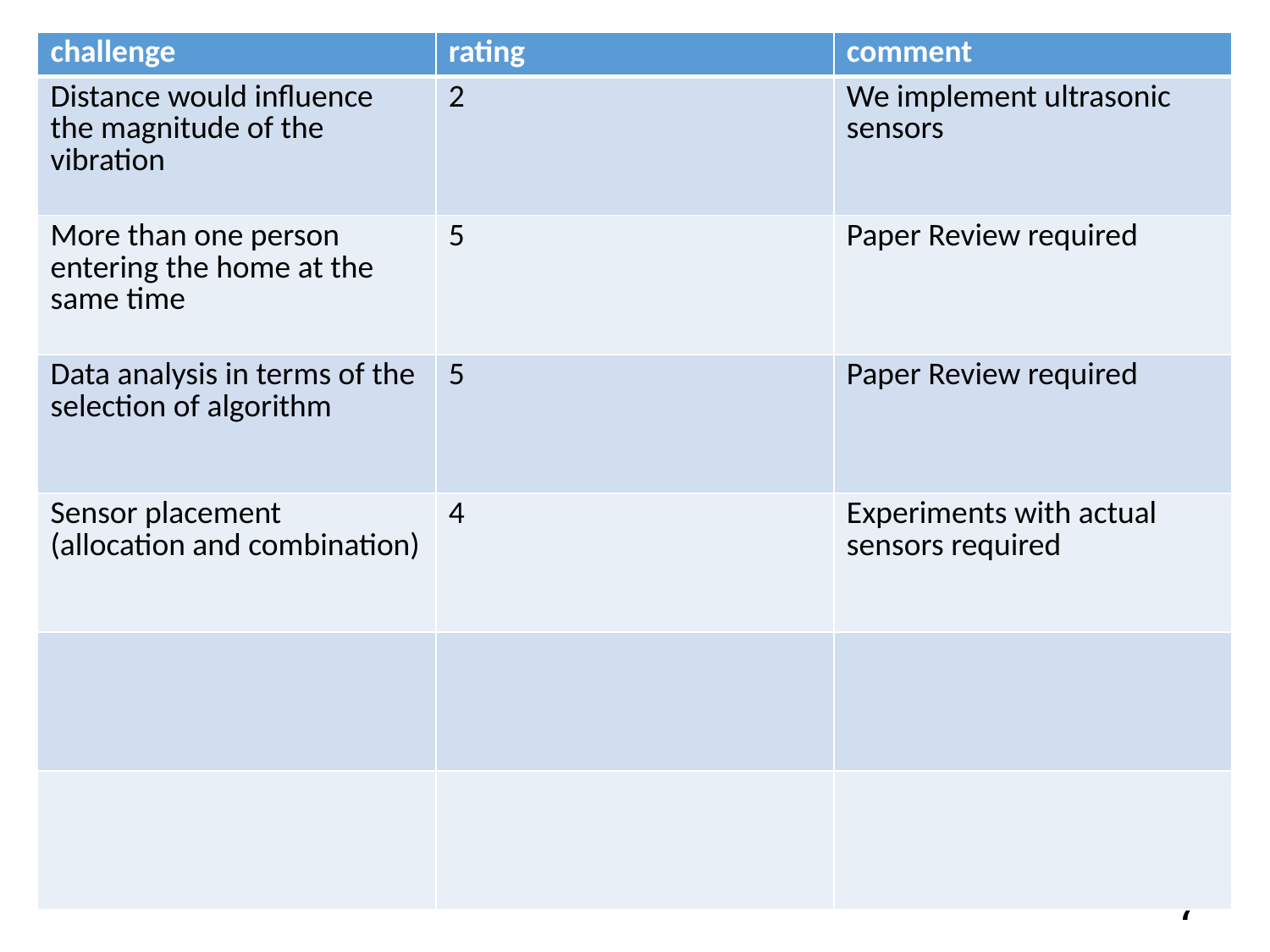

Feasibility Study (Risks)
| challenge | rating | comment |
| --- | --- | --- |
| Distance would influence the magnitude of the vibration | 2 | We implement ultrasonic sensors |
| More than one person entering the home at the same time | 5 | Paper Review required |
| Data analysis in terms of the selection of algorithm | 5 | Paper Review required |
| Sensor placement (allocation and combination) | 4 | Experiments with actual sensors required |
|  |  |  |
|  |  |  |
Create a list/table with potential design challenges/risks in the process of implementation of the project. Indicate your assessment of the feasibility to execute key components of the project on the scale from 1-5 where 5 is the hardest.

This is one of the most critical parts of the project proposal. Some components of the projects may be undoable, or undoable in a reasonable amount of time.

Dedicate for this part a significant amount of time.
Use ALL source of information for your final decision: your own knowledge,  faculty members, web, previous projects in the department, friends, family, etc.
7